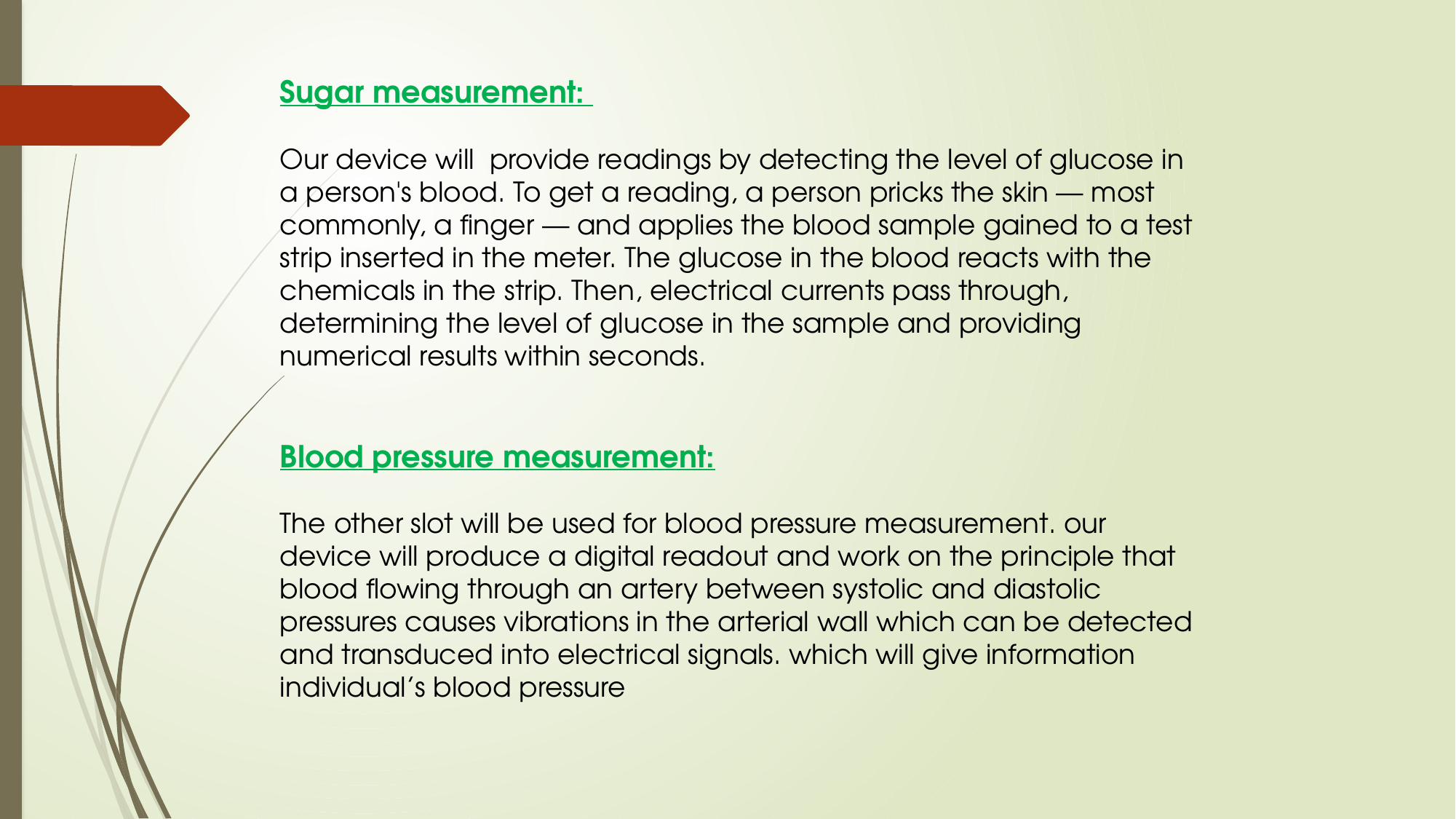

Sugar measurement:

Our device will  provide readings by detecting the level of glucose in a person's blood. To get a reading, a person pricks the skin — most commonly, a finger — and applies the blood sample gained to a test strip inserted in the meter. The glucose in the blood reacts with the chemicals in the strip. Then, electrical currents pass through, determining the level of glucose in the sample and providing numerical results within seconds.

Blood pressure measurement:

The other slot will be used for blood pressure measurement. our device will produce a digital readout and work on the principle that blood flowing through an artery between systolic and diastolic pressures causes vibrations in the arterial wall which can be detected and transduced into electrical signals. which will give information individual’s blood pressure